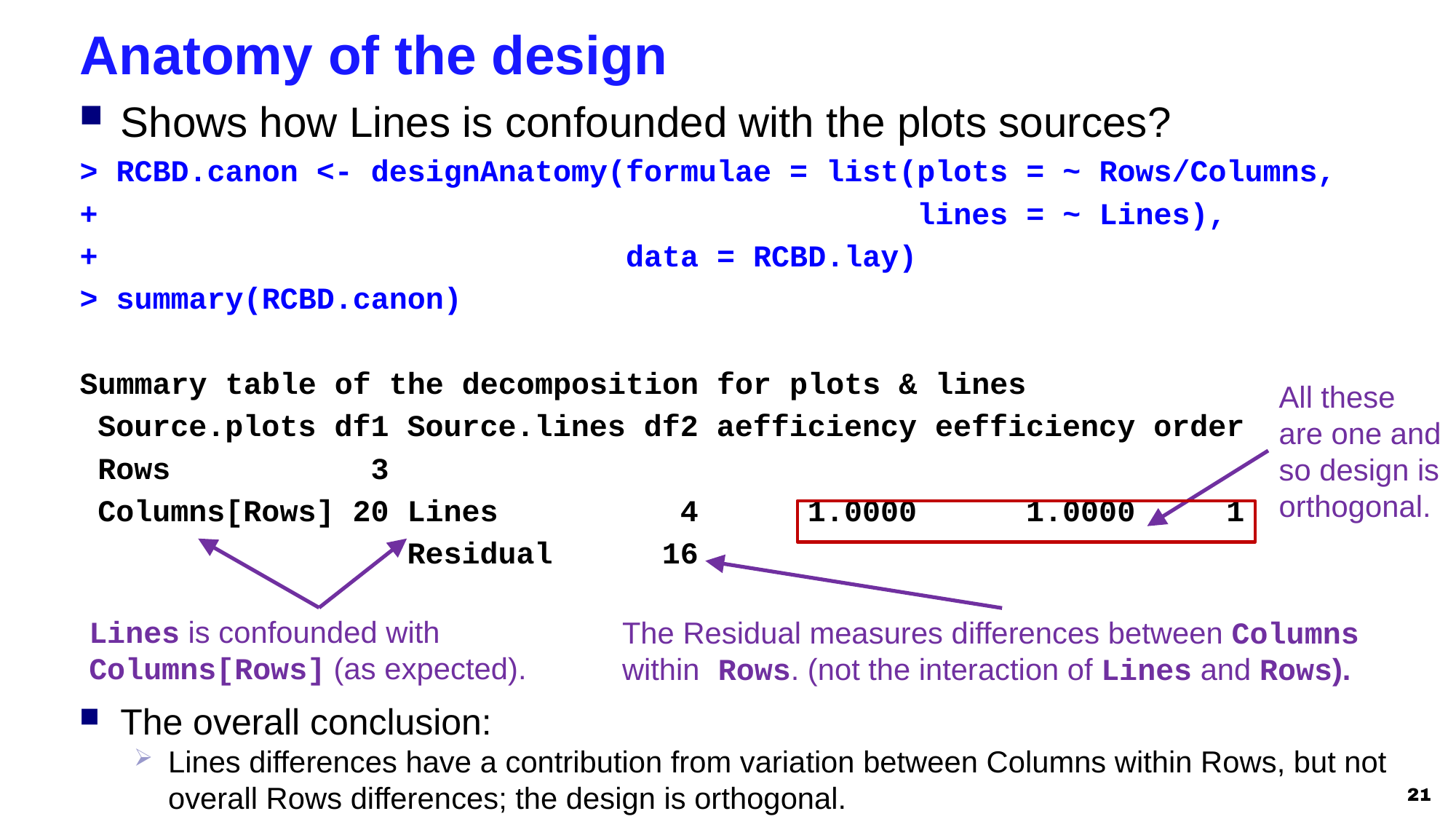

# Anatomy of the design
Shows how Lines is confounded with the plots sources?
> RCBD.canon <- designAnatomy(formulae = list(plots = ~ Rows/Columns,
+                                             lines = ~ Lines),
+                             data = RCBD.lay)
> summary(RCBD.canon)

Summary table of the decomposition for plots & lines
 Source.plots df1 Source.lines df2 aefficiency eefficiency order
 Rows           3
 Columns[Rows] 20 Lines          4      1.0000      1.0000     1
                  Residual      16
All these are one and so design is orthogonal.

Lines is confounded with Columns[Rows] (as expected).
The Residual measures differences between Columns within Rows. (not the interaction of Lines and Rows).
The overall conclusion:
Lines differences have a contribution from variation between Columns within Rows, but not overall Rows differences; the design is orthogonal.
21